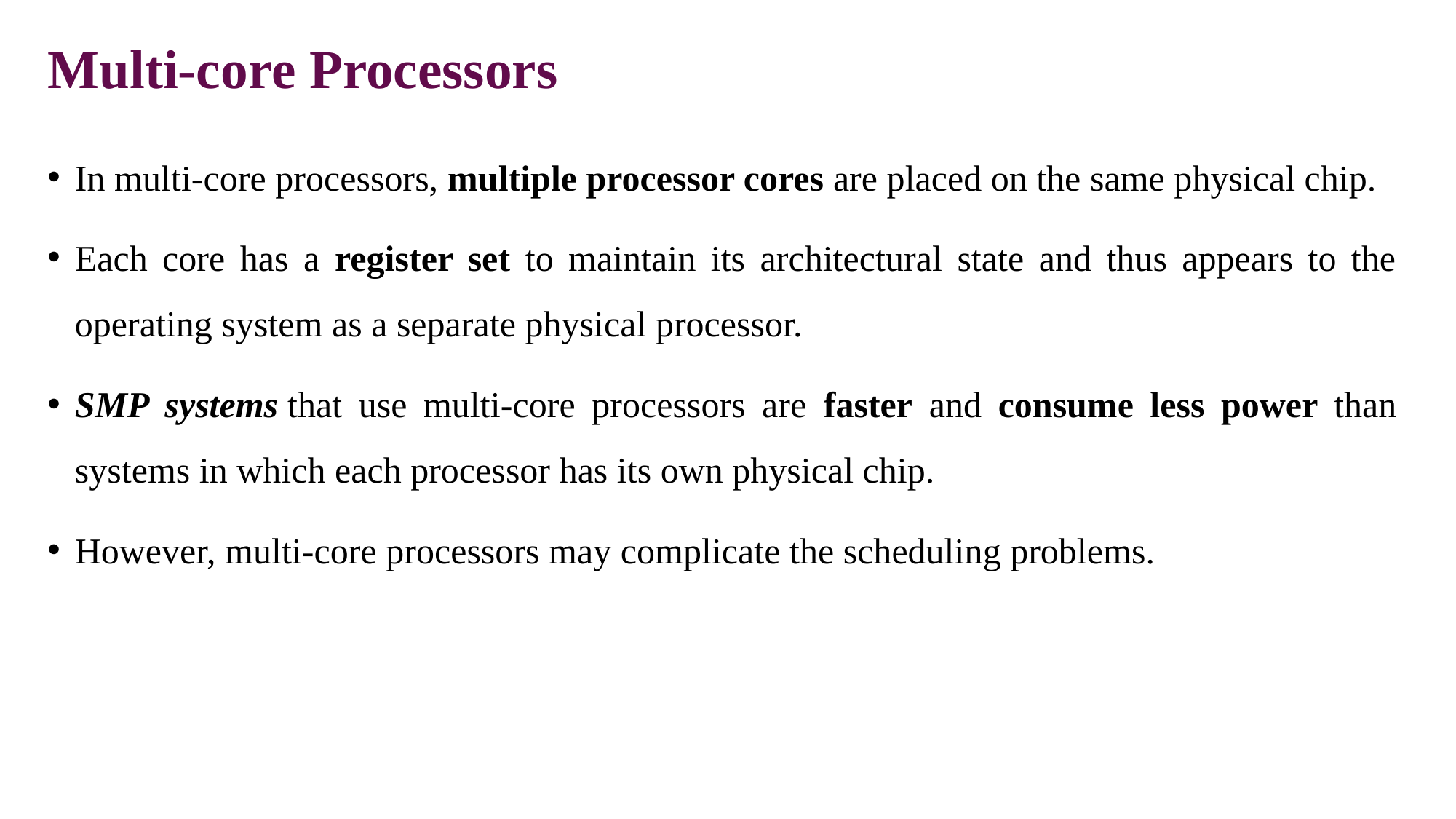

# Multi-core Processors
In multi-core processors, multiple processor cores are placed on the same physical chip.
Each core has a register set to maintain its architectural state and thus appears to the operating system as a separate physical processor.
SMP systems that use multi-core processors are faster and consume less power than systems in which each processor has its own physical chip.
However, multi-core processors may complicate the scheduling problems.